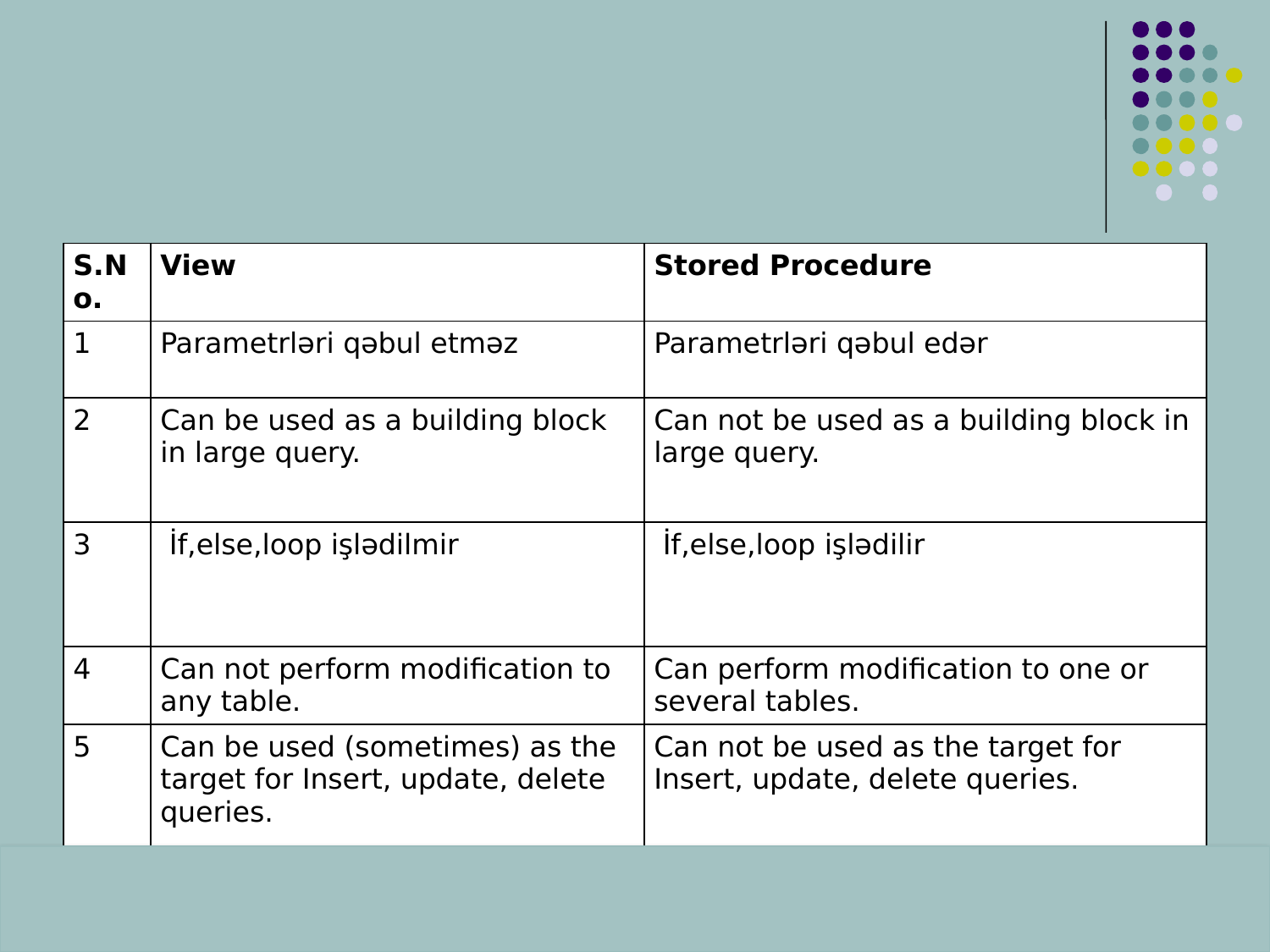

| S.No. | View | Stored Procedure |
| --- | --- | --- |
| 1 | Parametrləri qəbul etməz | Parametrləri qəbul edər |
| 2 | Can be used as a building block in large query. | Can not be used as a building block in large query. |
| 3 | İf,else,loop işlədilmir | İf,else,loop işlədilir |
| 4 | Can not perform modification to any table. | Can perform modification to one or several tables. |
| 5 | Can be used (sometimes) as the target for Insert, update, delete queries. | Can not be used as the target for Insert, update, delete queries. |